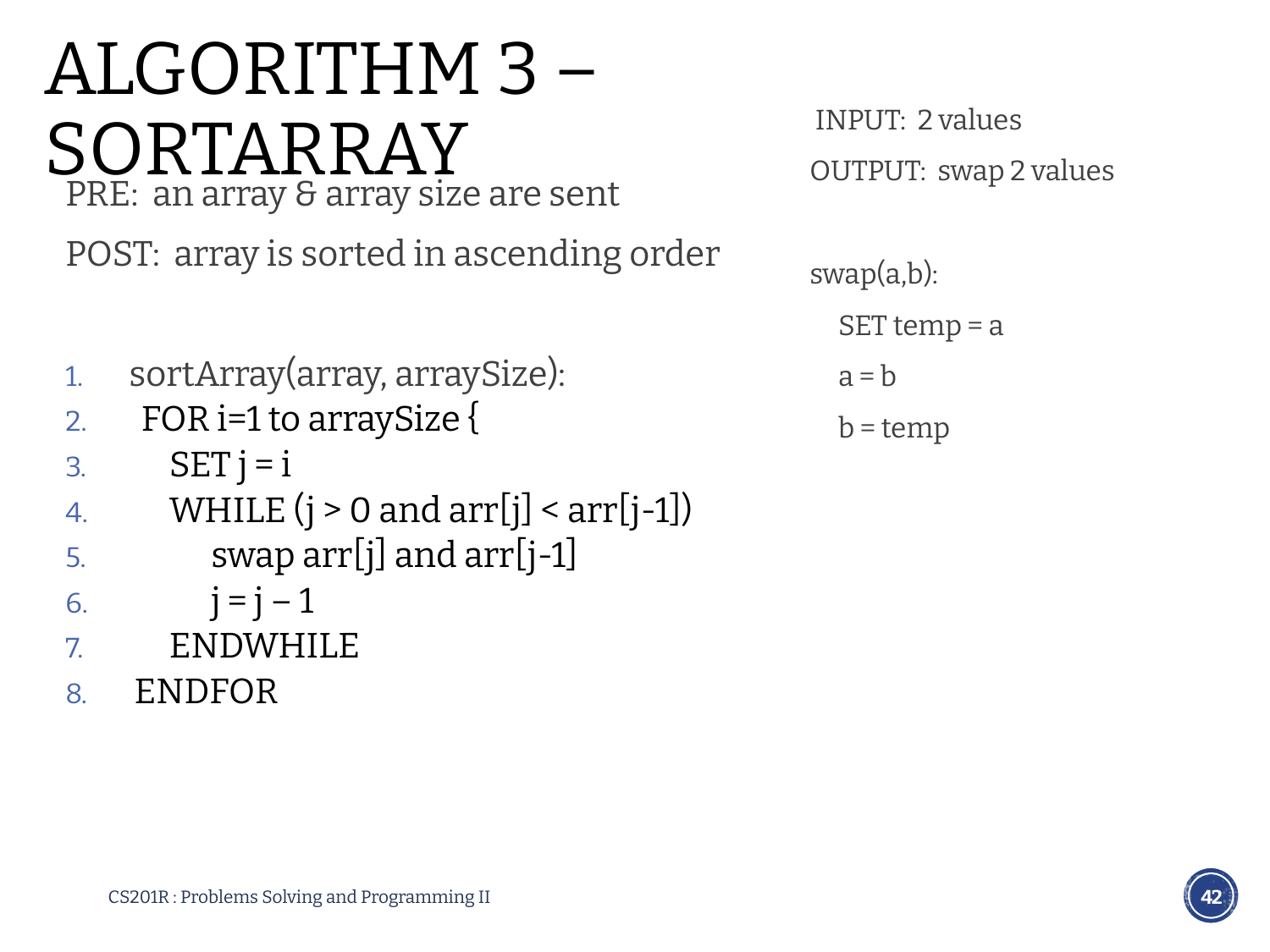

# ALGORITHM 3 – sortArray
 INPUT:  2 values
OUTPUT:  swap 2 values

swap(a,b):
     SET temp = a
     a = b
     b = temp
PRE:  an array & array size are sent
POST:  array is sorted in ascending order

sortArray(array, arraySize):
    FOR i=1 to arraySize {
        SET j = i
        WHILE (j > 0 and arr[j] < arr[j-1])
              swap arr[j] and arr[j-1]
              j = j – 1
        ENDWHILE
   ENDFOR
CS201R : Problems Solving and Programming II
42